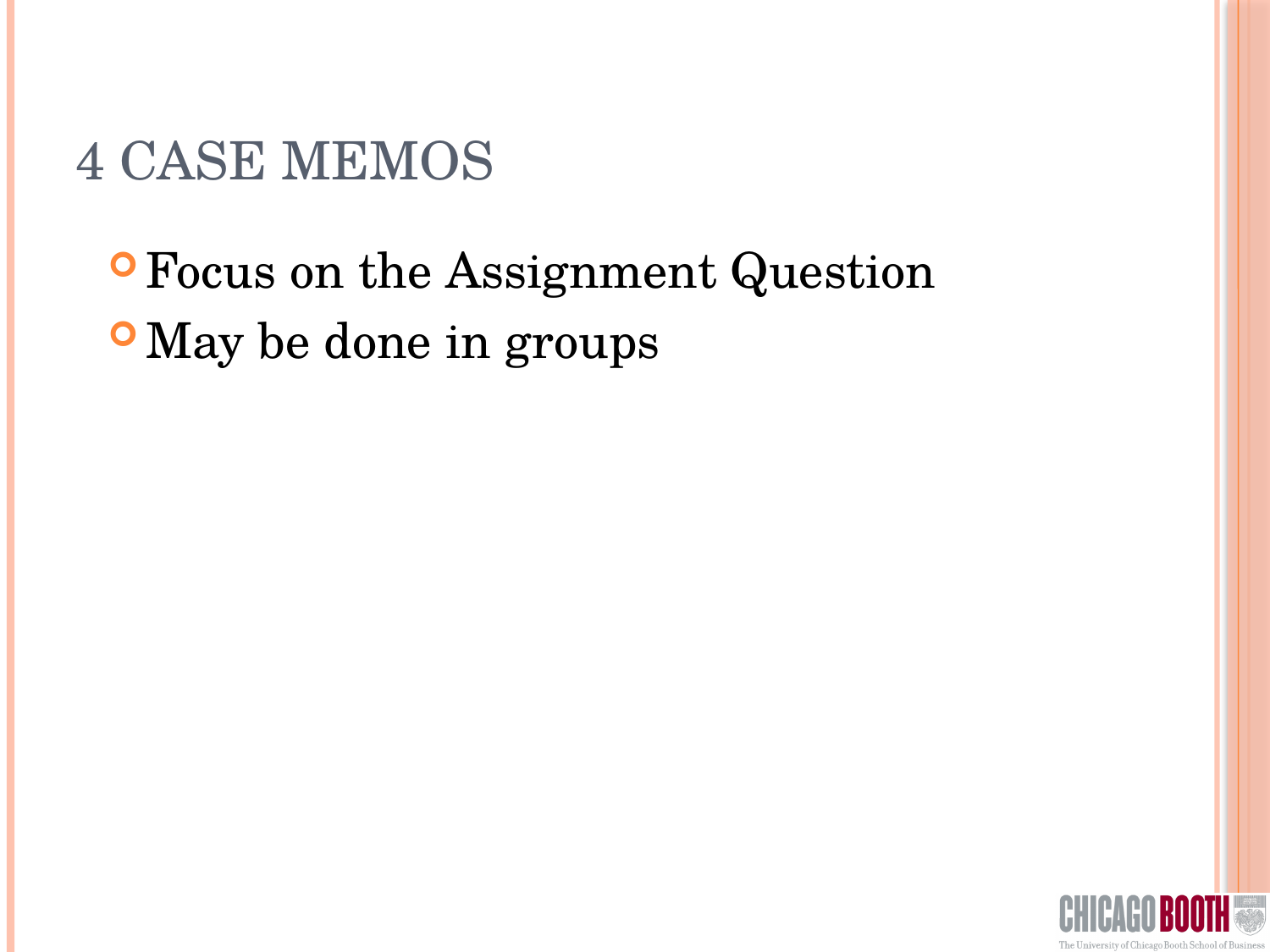

# 4 Case Memos
Focus on the Assignment Question
May be done in groups